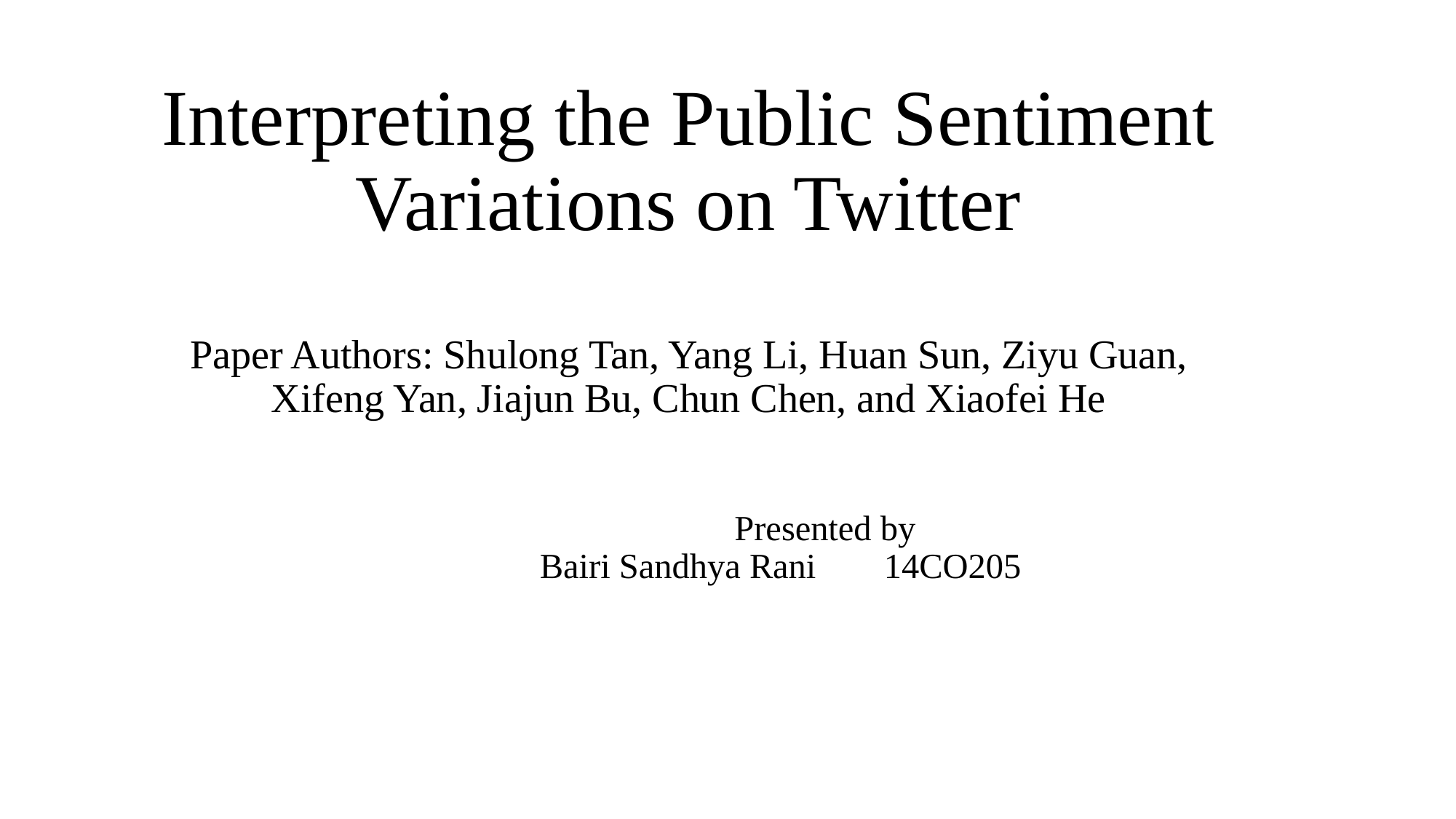

# Interpreting the Public Sentiment Variations on Twitter Paper Authors: Shulong Tan, Yang Li, Huan Sun, Ziyu Guan, Xifeng Yan, Jiajun Bu, Chun Chen, and Xiaofei He
				          Presented by
															Bairi Sandhya Rani														   14CO205